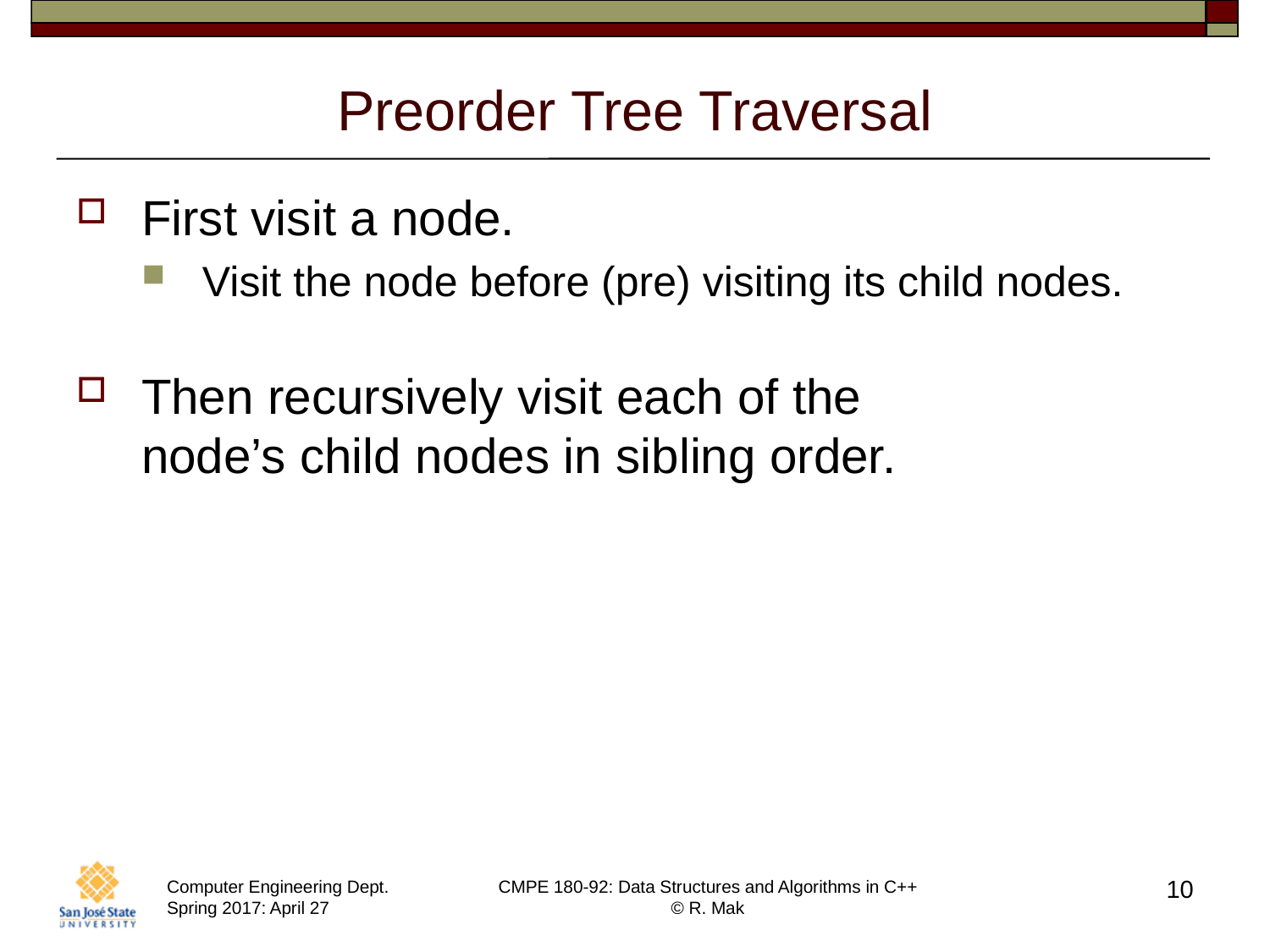

# Preorder Tree Traversal
First visit a node.
Visit the node before (pre) visiting its child nodes.

Then recursively visit each of the
node’s child nodes in sibling order.
10